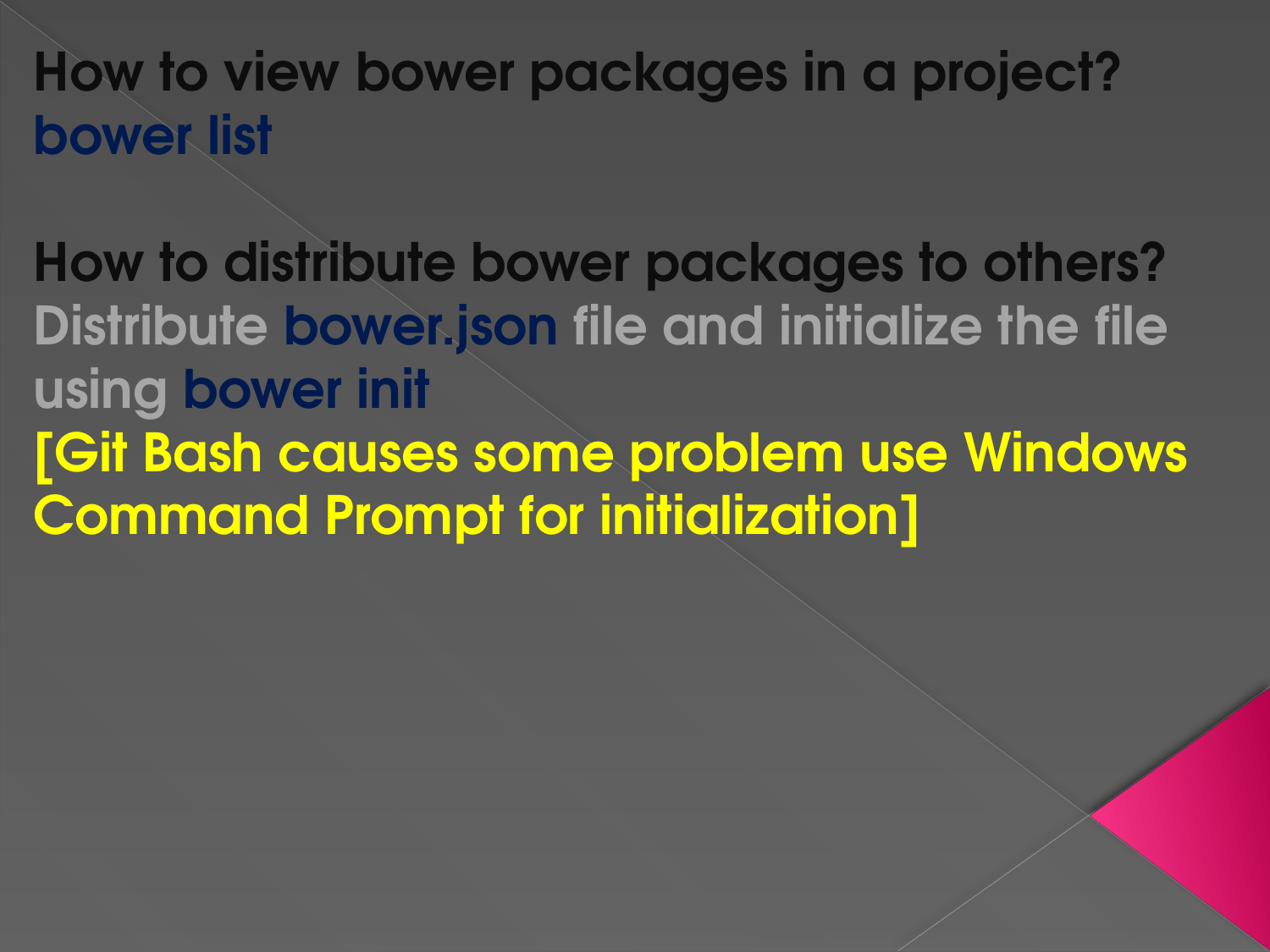

How to view bower packages in a project?
bower list

How to distribute bower packages to others?
Distribute bower.json file and initialize the file using bower init
[Git Bash causes some problem use Windows Command Prompt for initialization]